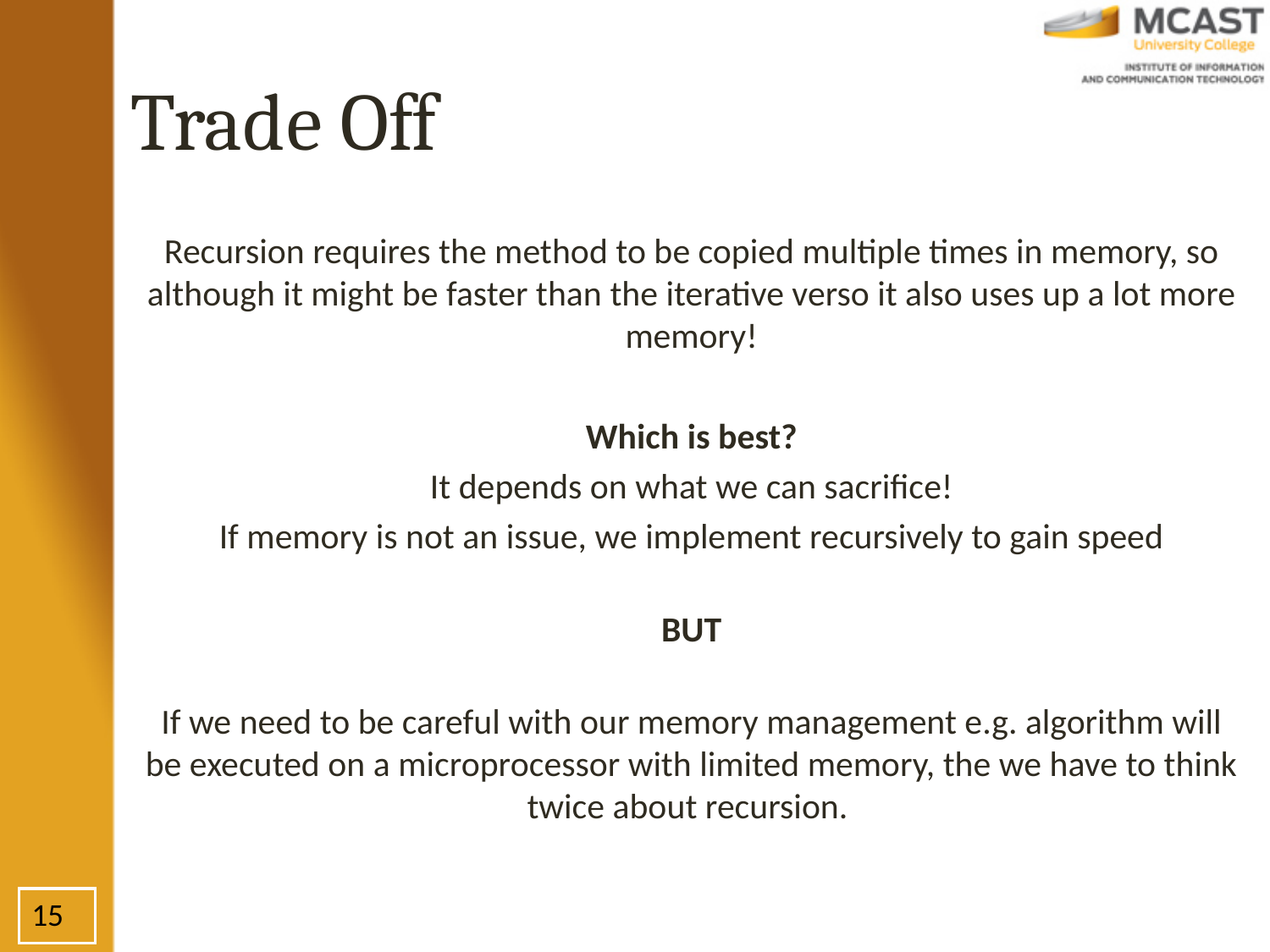

# Trade Off
Recursion requires the method to be copied multiple times in memory, so although it might be faster than the iterative verso it also uses up a lot more memory!

Which is best?
It depends on what we can sacrifice!
If memory is not an issue, we implement recursively to gain speed
BUT
If we need to be careful with our memory management e.g. algorithm will be executed on a microprocessor with limited memory, the we have to think twice about recursion.
15